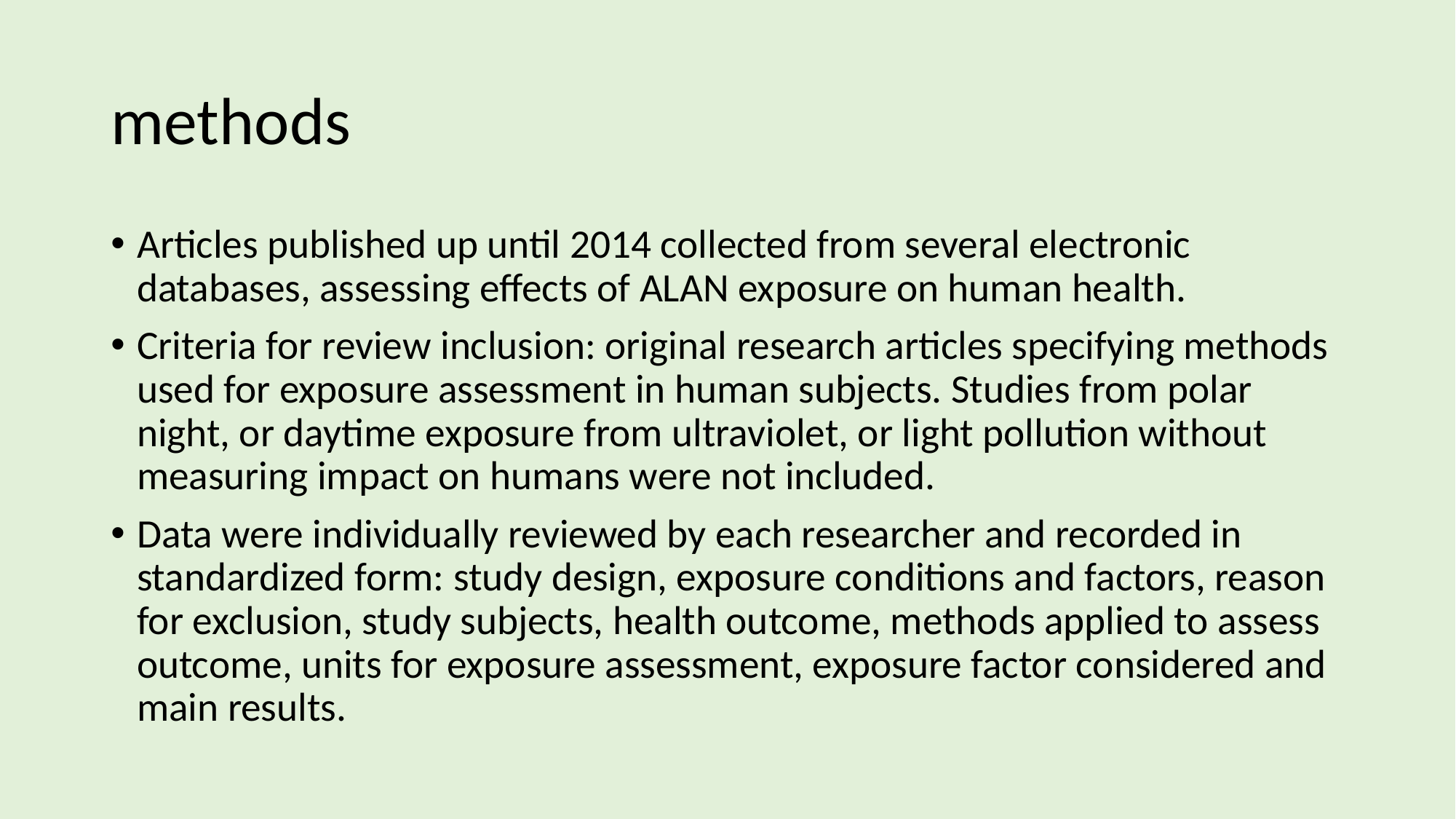

# methods
Articles published up until 2014 collected from several electronic databases, assessing effects of ALAN exposure on human health.
Criteria for review inclusion: original research articles specifying methods used for exposure assessment in human subjects. Studies from polar night, or daytime exposure from ultraviolet, or light pollution without measuring impact on humans were not included.
Data were individually reviewed by each researcher and recorded in standardized form: study design, exposure conditions and factors, reason for exclusion, study subjects, health outcome, methods applied to assess outcome, units for exposure assessment, exposure factor considered and main results.